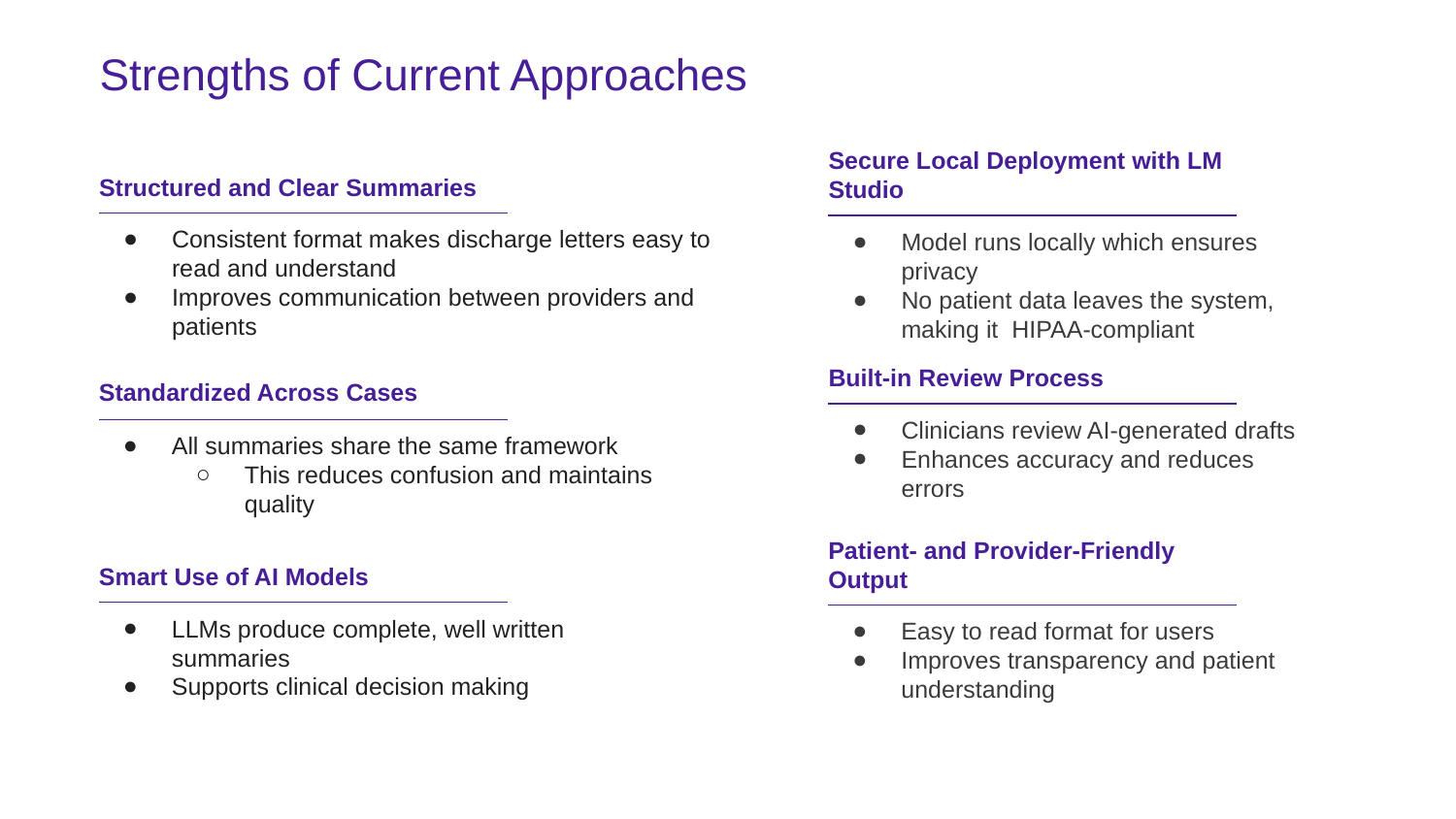

# Strengths of Current Approaches
Structured and Clear Summaries
Secure Local Deployment with LM Studio
Consistent format makes discharge letters easy to read and understand
Improves communication between providers and patients
Model runs locally which ensures privacy
No patient data leaves the system, making it  HIPAA-compliant

Built-in Review Process
Standardized Across Cases
Clinicians review AI-generated drafts
Enhances accuracy and reduces errors
All summaries share the same framework
This reduces confusion and maintains quality
Smart Use of AI Models
Patient- and Provider-Friendly Output
LLMs produce complete, well written summaries
Supports clinical decision making
Easy to read format for users
Improves transparency and patient understanding